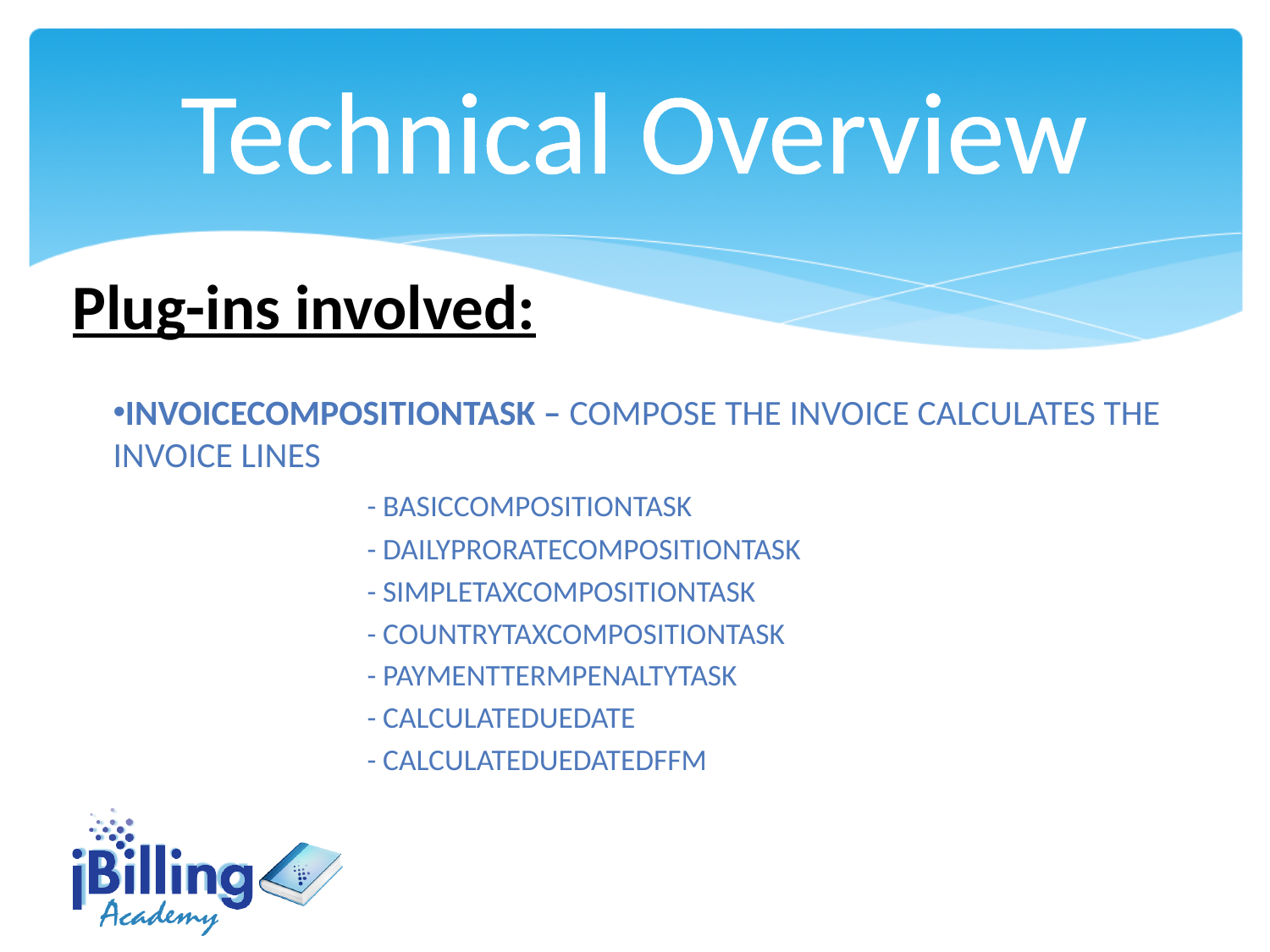

Technical Overview
Plug-ins involved:
InvoiceCompositionTask – Compose the invoice calculates the invoice lines
		- BasicCompositionTask
		- DailyProRateCompositionTask
		- SimpleTaxCompositionTask
		- CountryTaxCompositionTask
		- PaymentTermPenaltyTask
		- CalculateDueDate
		- CalculateDueDateDfFm